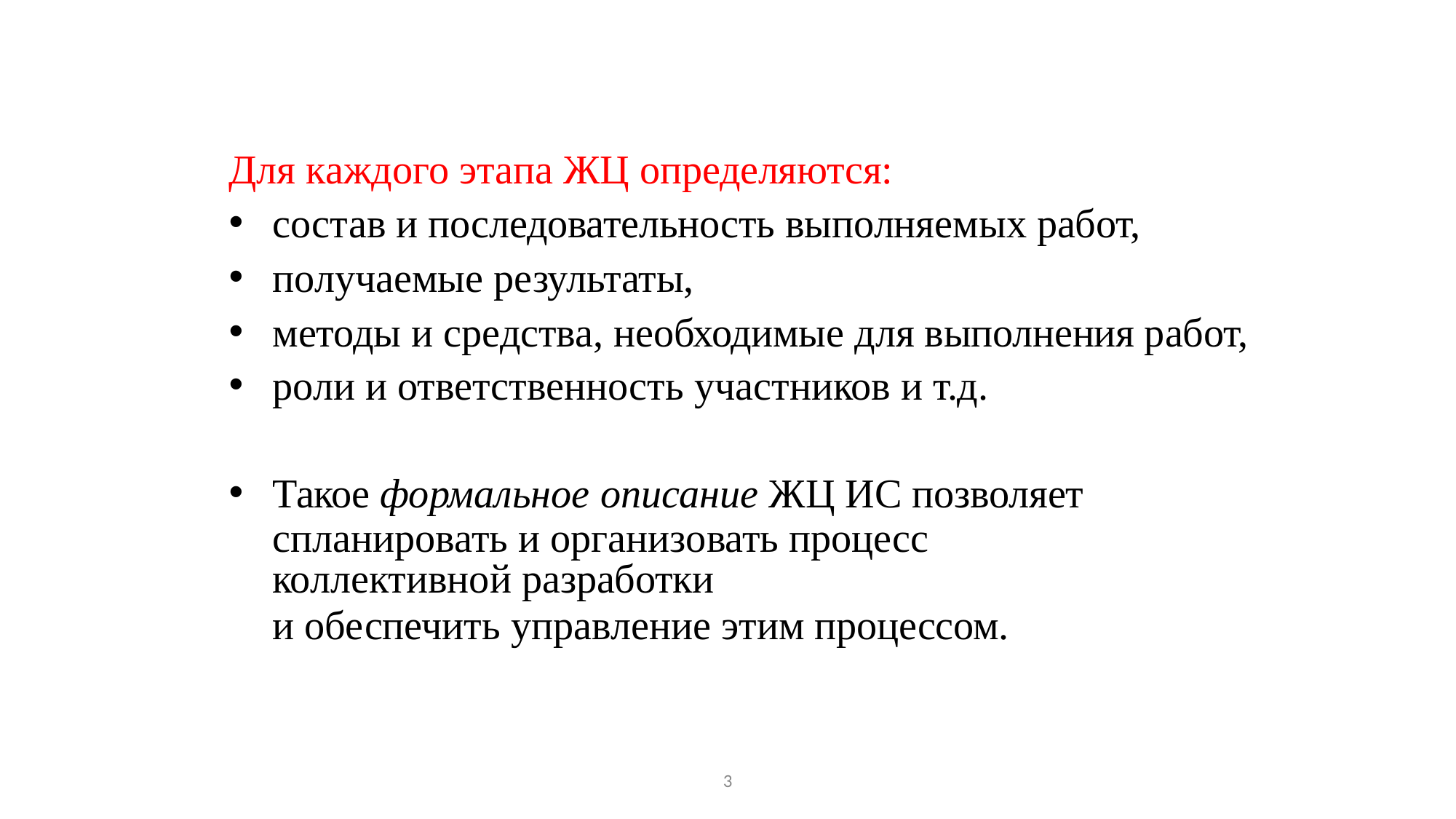

Для каждого этапа ЖЦ определяются:
состав и последовательность выполняемых работ,
получаемые результаты,
методы и средства, необходимые для выполнения работ,
роли и ответственность участников и т.д.

Такое формальное описание ЖЦ ИС позволяет спланировать и организовать процесс
коллективной разработки
и обеспечить управление этим процессом.
3